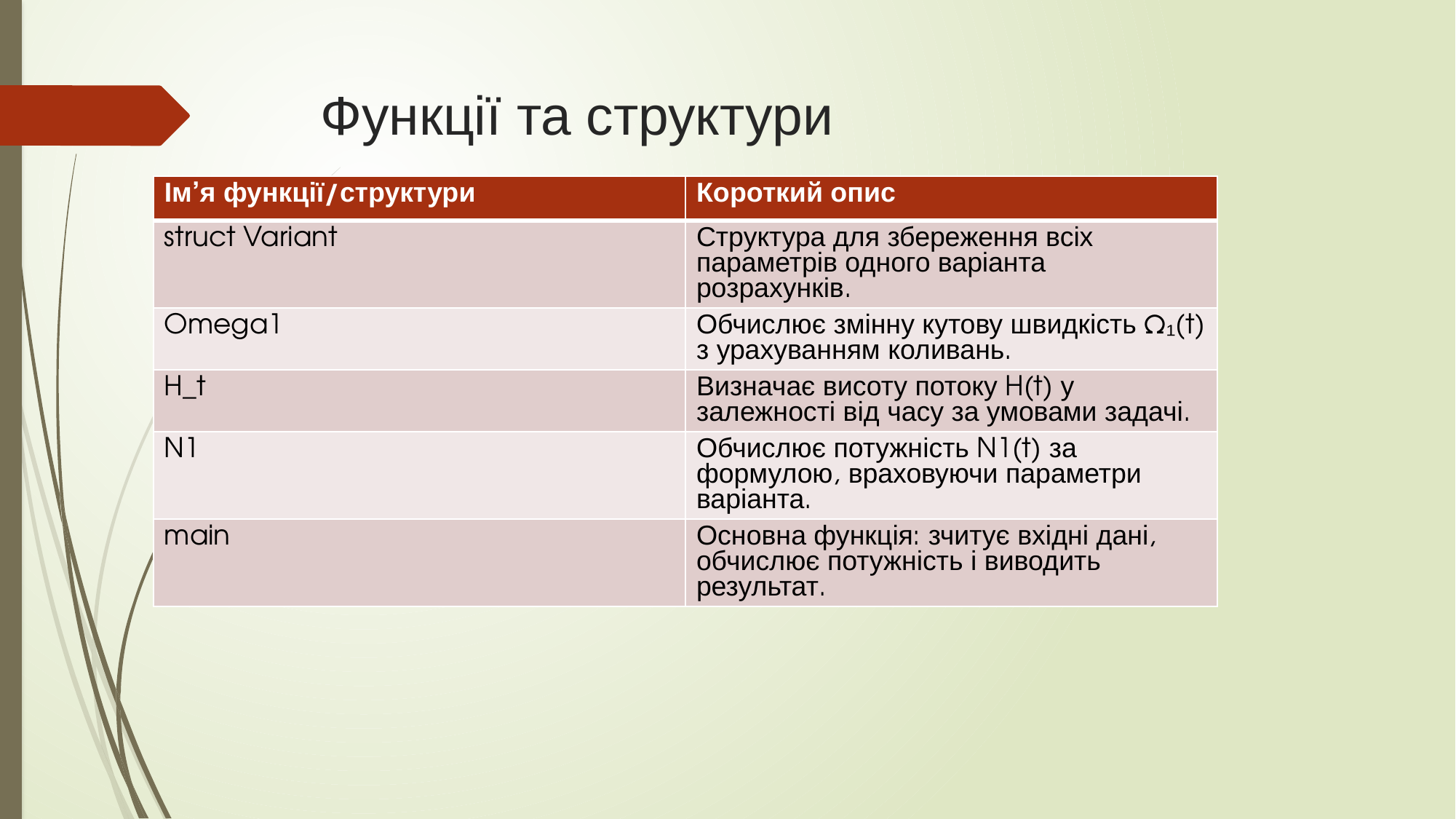

# Функції та структури
| Ім’я функції/структури | Короткий опис |
| --- | --- |
| struct Variant | Структура для збереження всіх параметрів одного варіанта розрахунків. |
| Omega1 | Обчислює змінну кутову швидкість Ω₁(t) з урахуванням коливань. |
| H\_t | Визначає висоту потоку H(t) у залежності від часу за умовами задачі. |
| N1 | Обчислює потужність N1(t) за формулою, враховуючи параметри варіанта. |
| main | Основна функція: зчитує вхідні дані, обчислює потужність і виводить результат. |